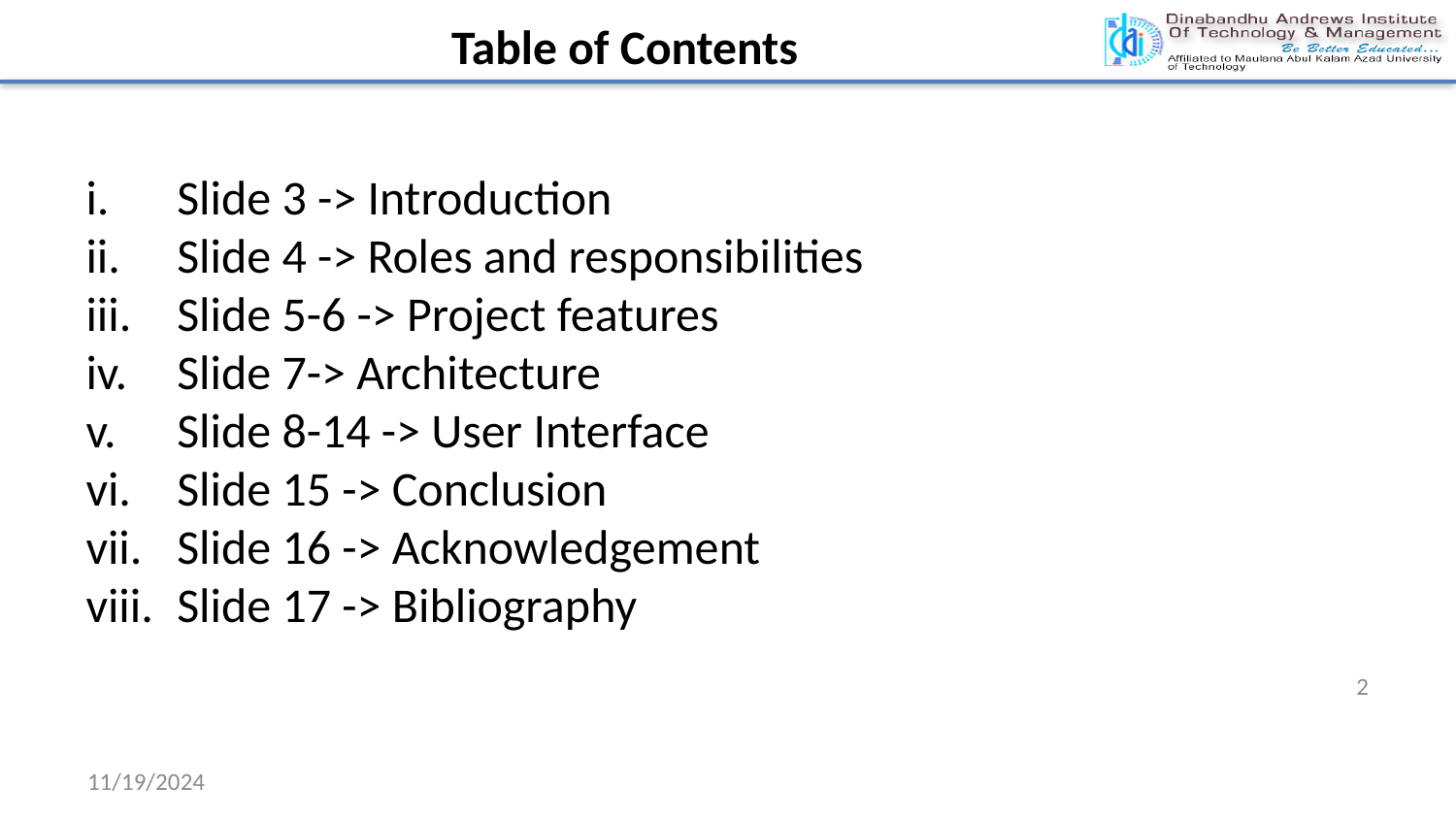

Table of Contents
Slide 3 -> Introduction
Slide 4 -> Roles and responsibilities
Slide 5-6 -> Project features
Slide 7-> Architecture
Slide 8-14 -> User Interface
Slide 15 -> Conclusion
Slide 16 -> Acknowledgement
Slide 17 -> Bibliography

2
11/19/2024